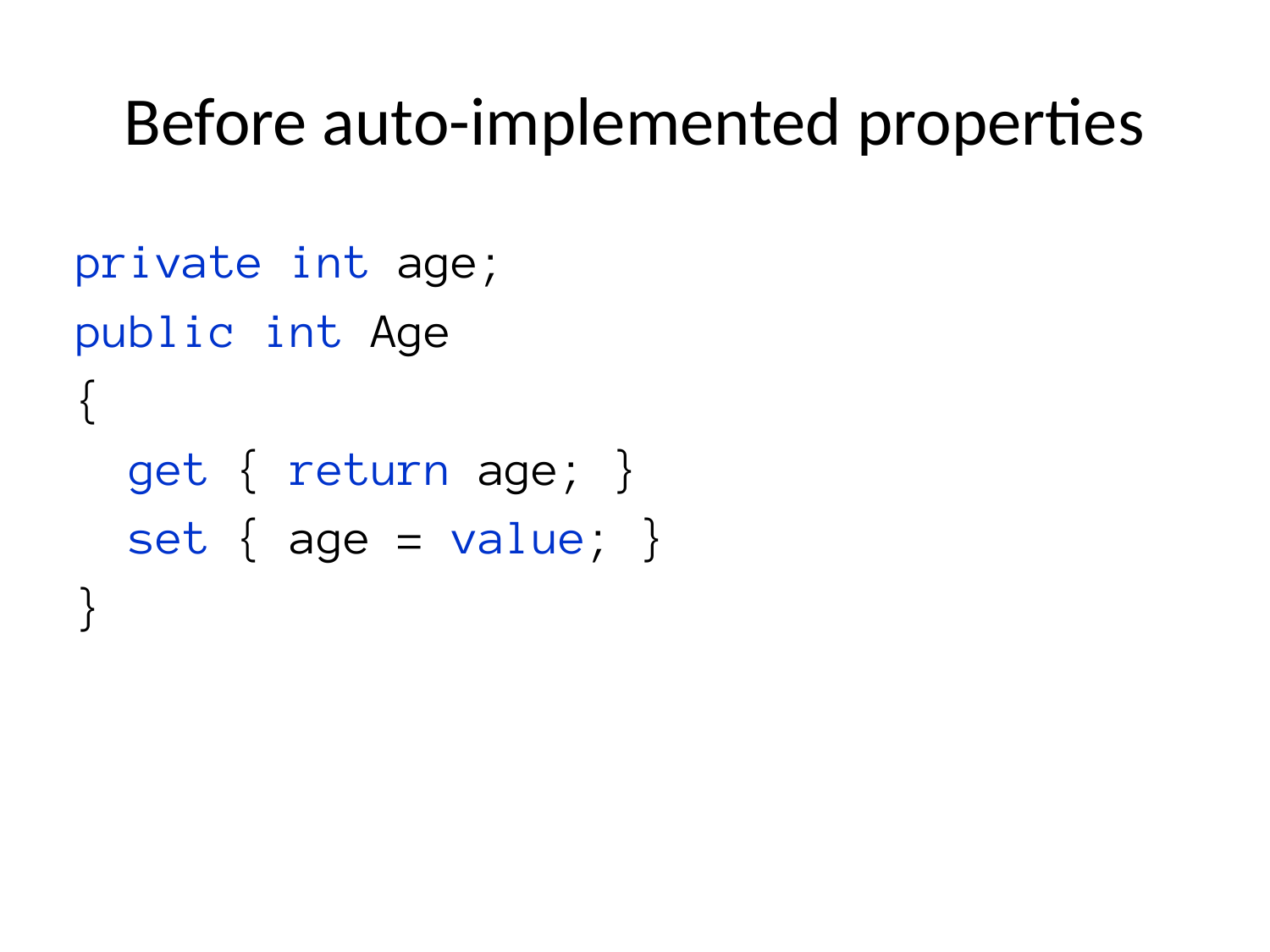

# Before auto-implemented properties
private int age;
public int Age
{
  get { return age; }
  set { age = value; }
}